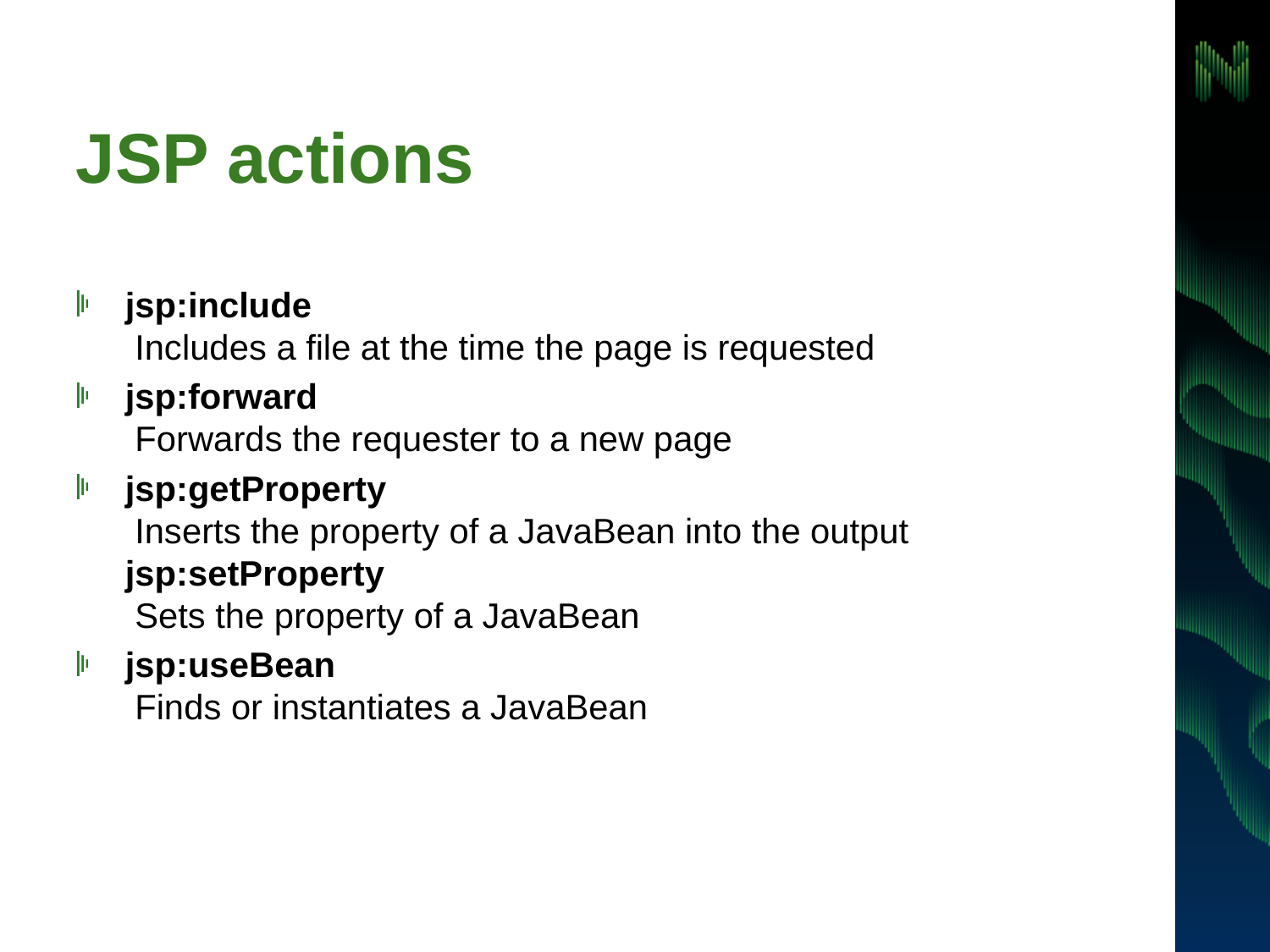

# JSP actions
jsp:include
 Includes a file at the time the page is requested
jsp:forward
 Forwards the requester to a new page
jsp:getProperty
 Inserts the property of a JavaBean into the output jsp:setProperty
 Sets the property of a JavaBean
jsp:useBean
 Finds or instantiates a JavaBean